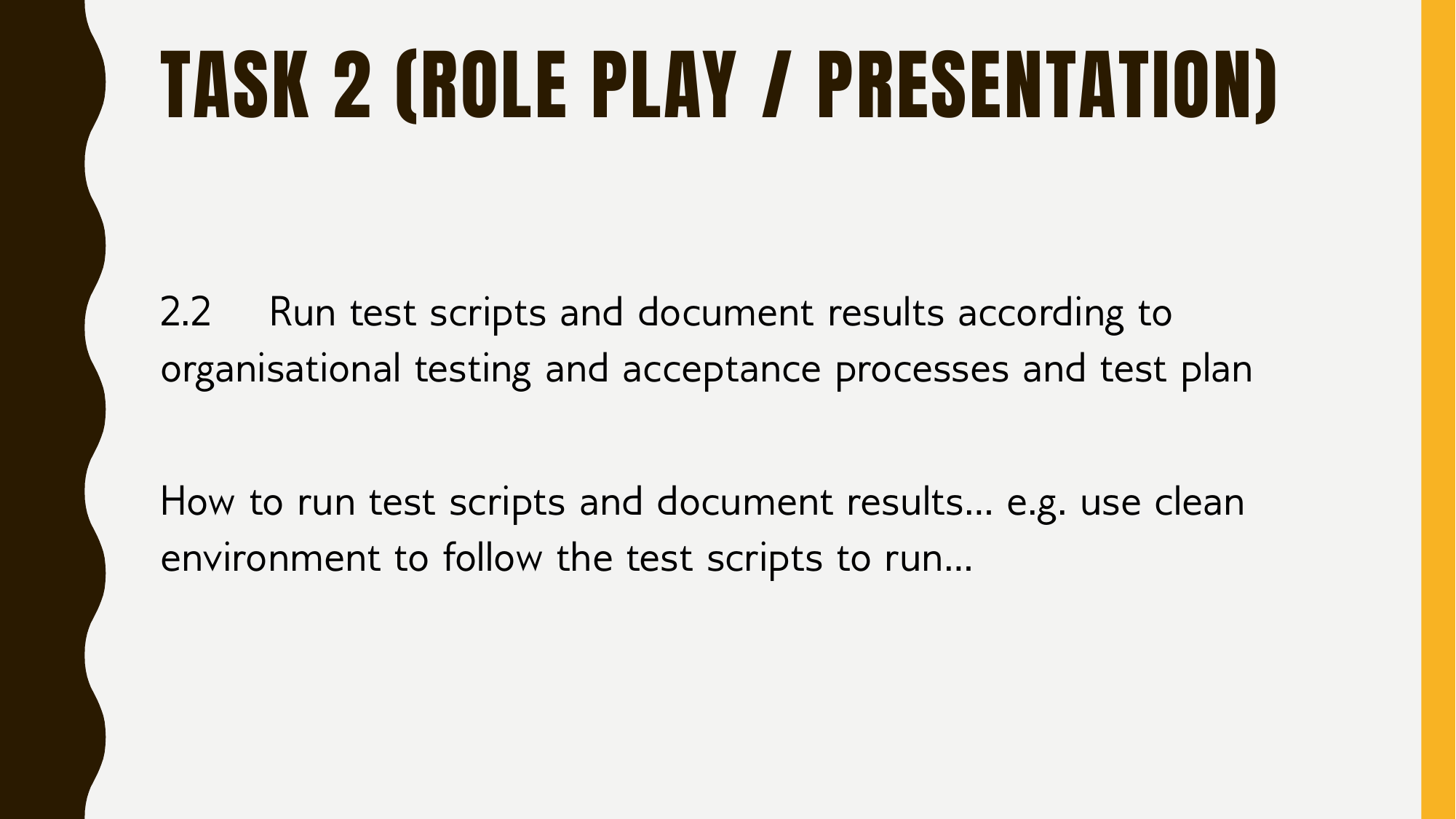

# TASK 2 (role play / presentation)
2.2	Run test scripts and document results according to organisational testing and acceptance processes and test plan

How to run test scripts and document results… e.g. use clean environment to follow the test scripts to run…